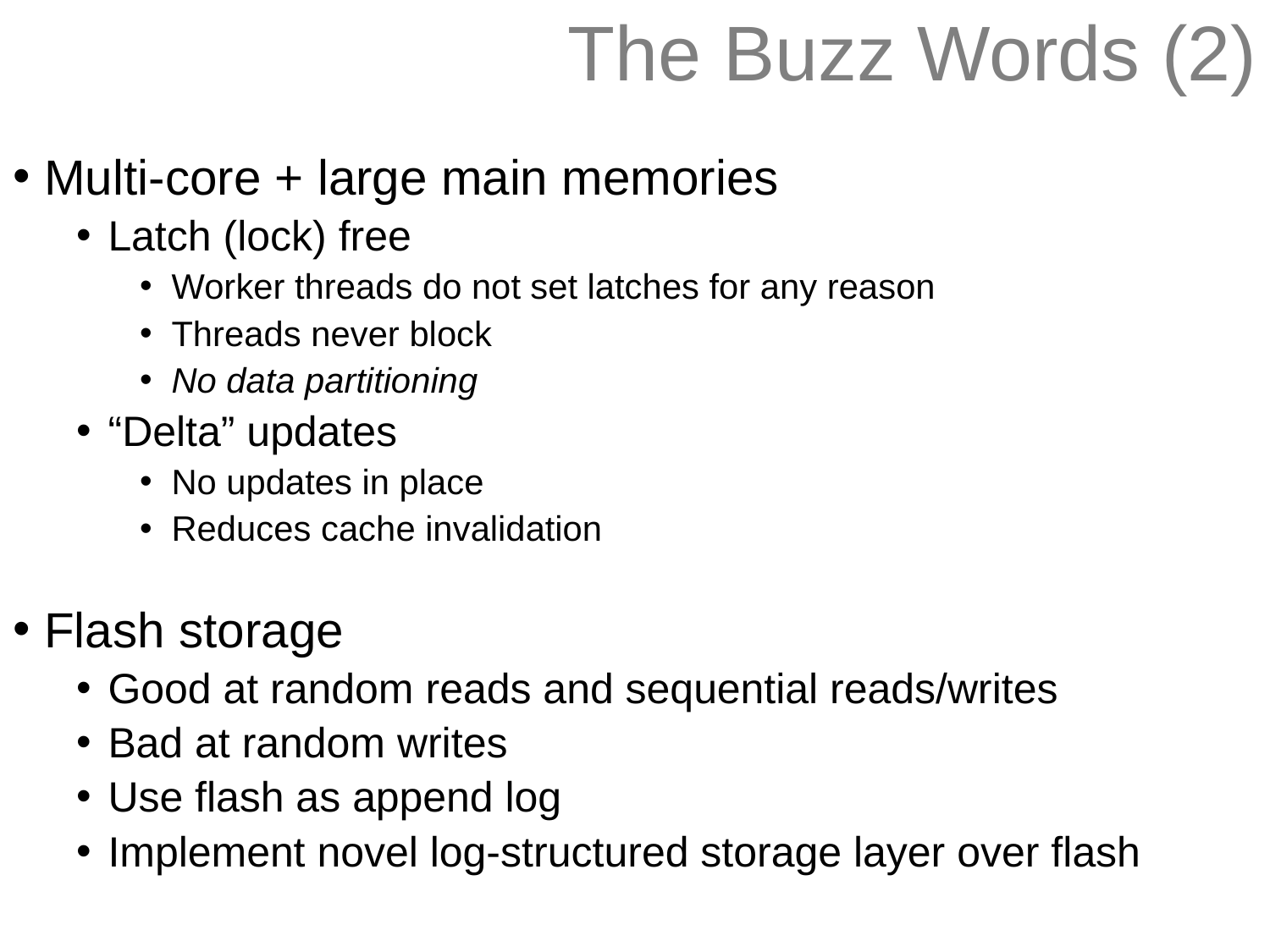

# The Buzz Words (2)
Multi-core + large main memories
Latch (lock) free
Worker threads do not set latches for any reason
Threads never block
No data partitioning
“Delta” updates
No updates in place
Reduces cache invalidation
Flash storage
Good at random reads and sequential reads/writes
Bad at random writes
Use flash as append log
Implement novel log-structured storage layer over flash